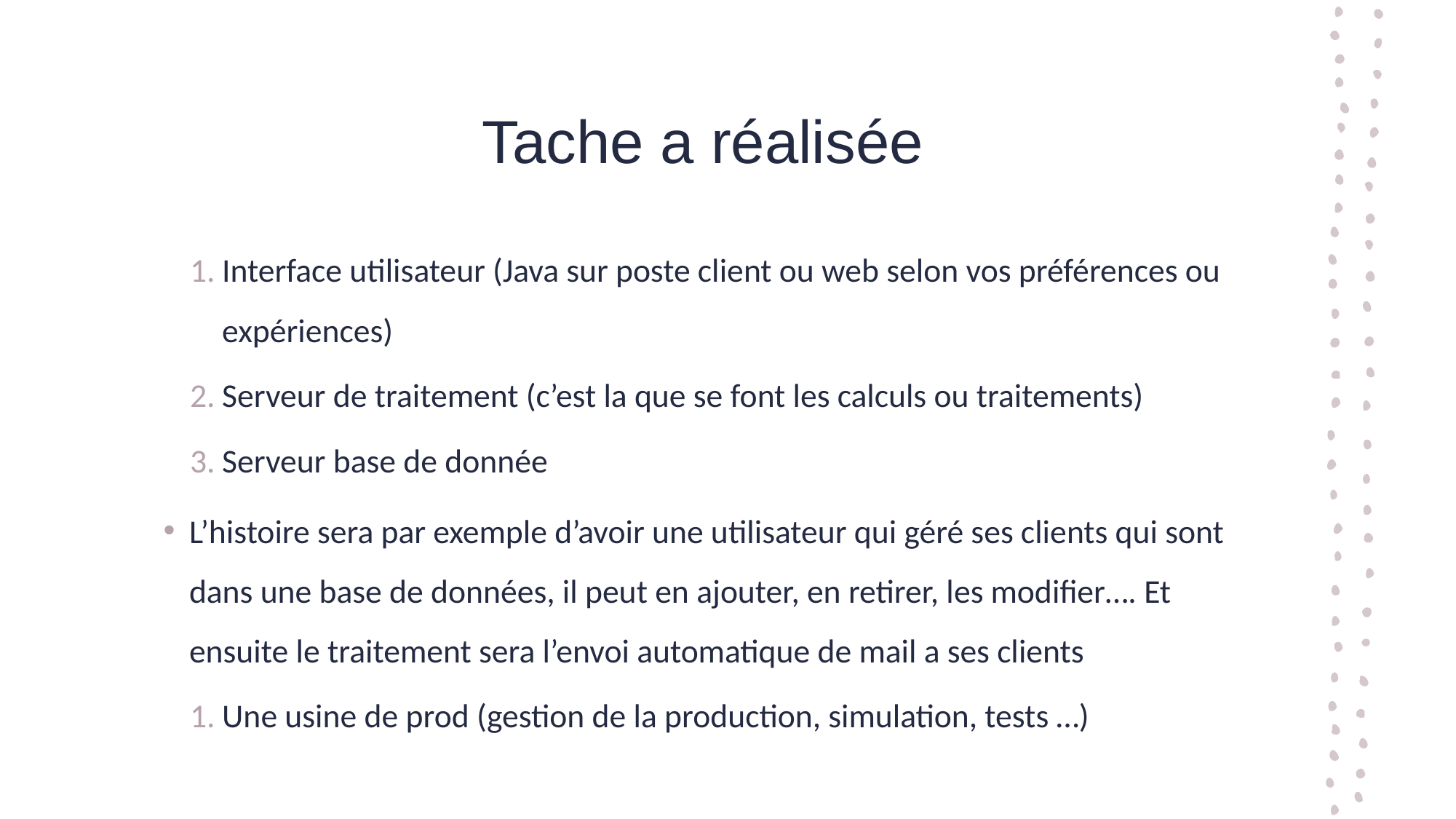

# Tache a réalisée
Interface utilisateur (Java sur poste client ou web selon vos préférences ou expériences)
Serveur de traitement (c’est la que se font les calculs ou traitements)
Serveur base de donnée
L’histoire sera par exemple d’avoir une utilisateur qui géré ses clients qui sont dans une base de données, il peut en ajouter, en retirer, les modifier…. Et ensuite le traitement sera l’envoi automatique de mail a ses clients
Une usine de prod (gestion de la production, simulation, tests …)